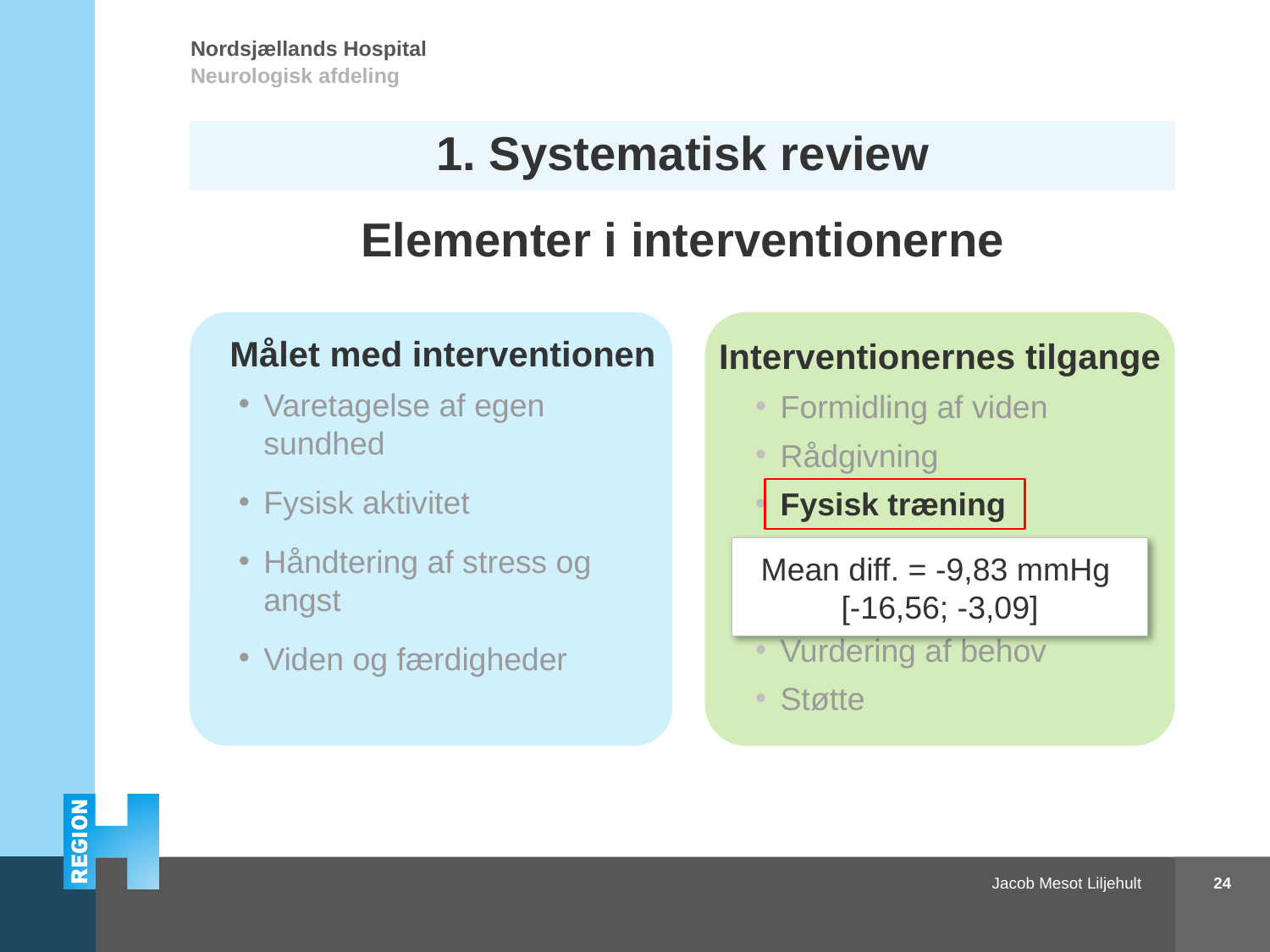

# 1. Systematisk review
Elementer i interventionerne

Interventionernes tilgange
Interventionernes tilgange
Formidling af viden
Rådgivning
Fysisk træning
Medicin
Monitorering
Vurdering af behov
Støtte
Målet med interventionen
Varetagelse af egen sundhed
Fysisk aktivitet
Håndtering af stress og angst
Viden og færdigheder

Mean diff. = -9,83 mmHg
[-16,56; -3,09]
24

Apopleksi og sundhedsadfærd